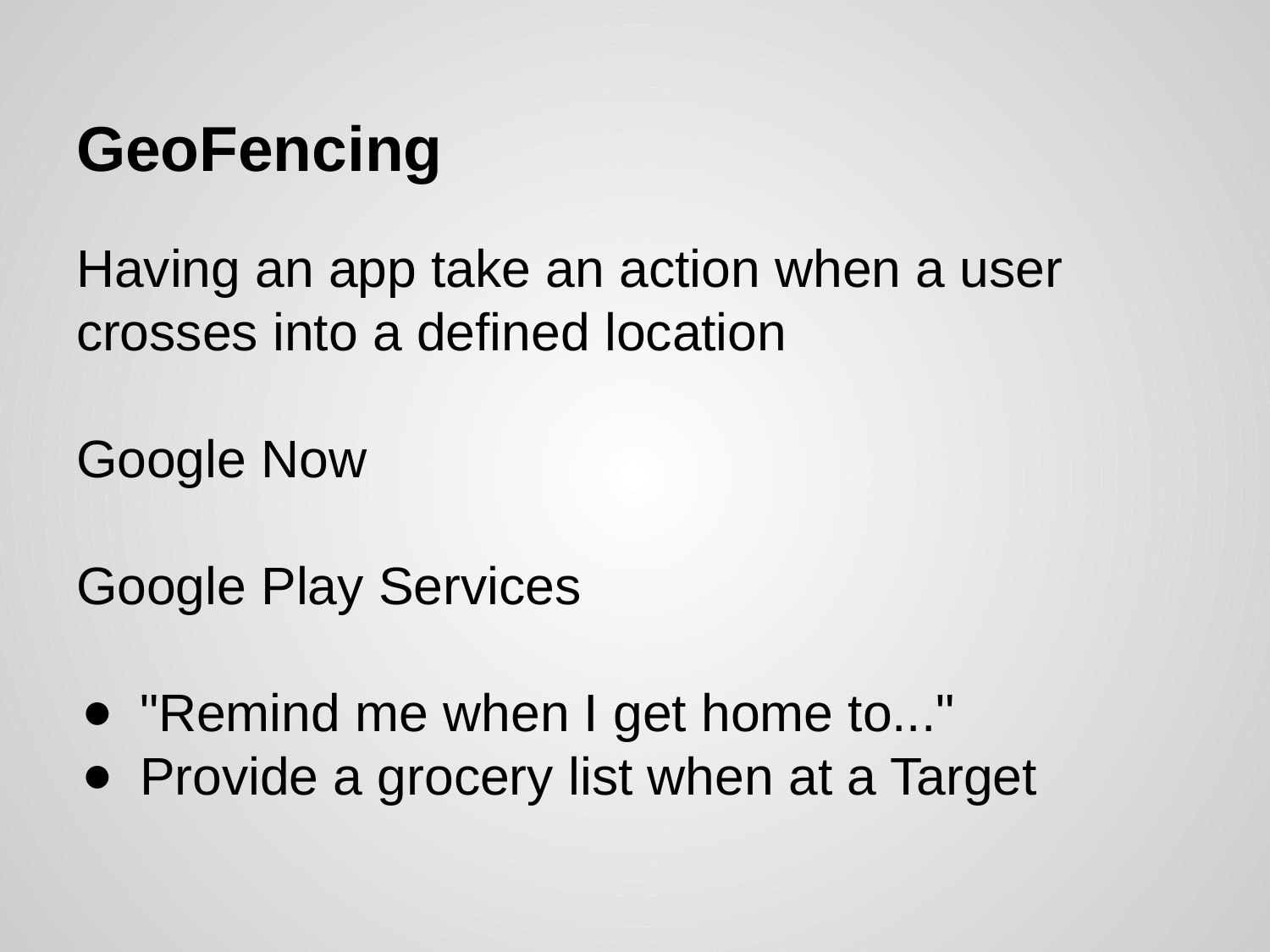

# GeoFencing
Having an app take an action when a user crosses into a defined location

Google Now

Google Play Services

"Remind me when I get home to..."
Provide a grocery list when at a Target